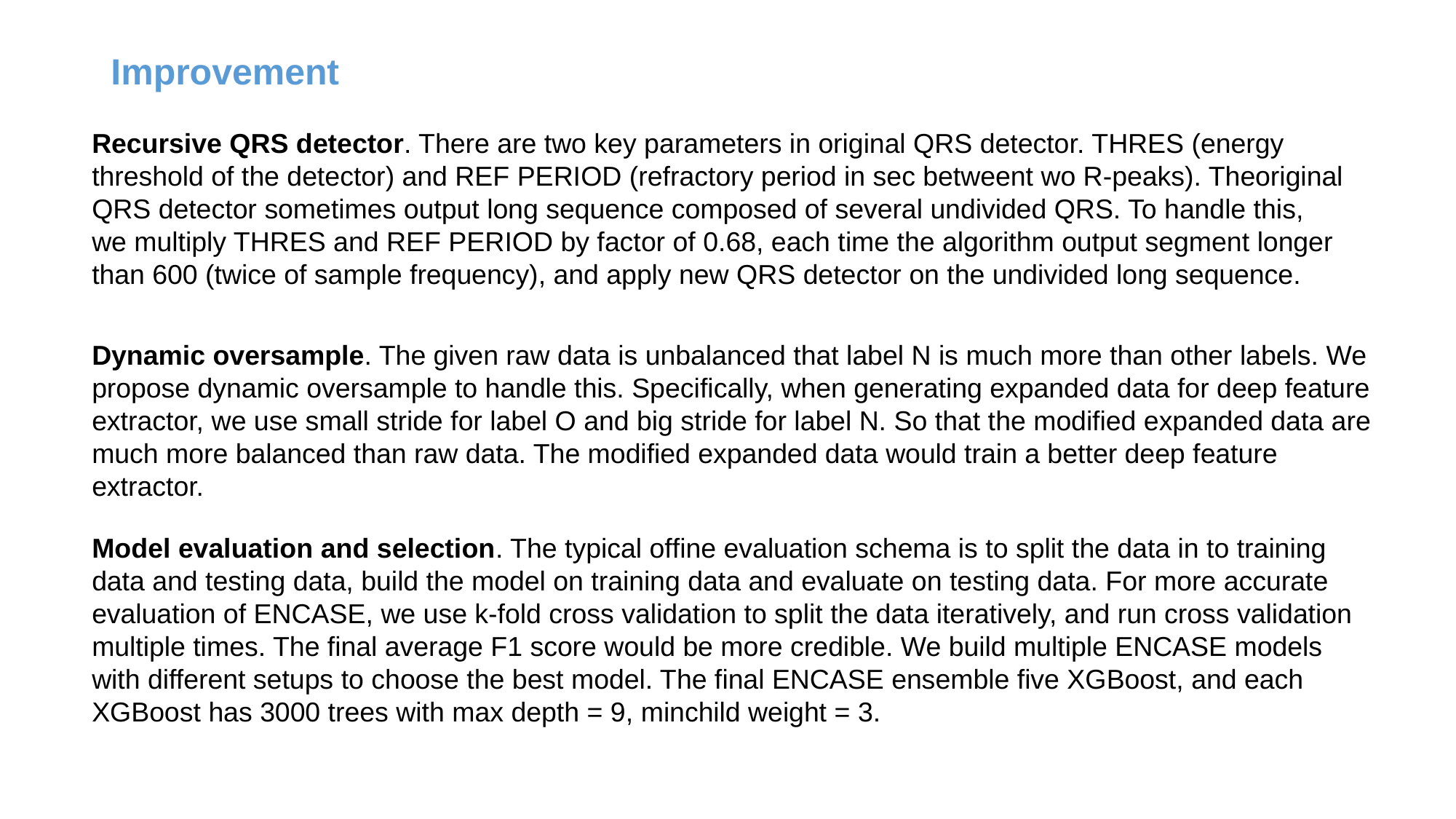

# Improvement
Recursive QRS detector. There are two key parameters in original QRS detector. THRES (energy threshold of the detector) and REF PERIOD (refractory period in sec betweent wo R-peaks). Theoriginal QRS detector sometimes output long sequence composed of several undivided QRS. To handle this, we multiply THRES and REF PERIOD by factor of 0.68, each time the algorithm output segment longer than 600 (twice of sample frequency), and apply new QRS detector on the undivided long sequence.
Dynamic oversample. The given raw data is unbalanced that label N is much more than other labels. We propose dynamic oversample to handle this. Specifically, when generating expanded data for deep feature extractor, we use small stride for label O and big stride for label N. So that the modified expanded data are much more balanced than raw data. The modified expanded data would train a better deep feature extractor.
Model evaluation and selection. The typical offine evaluation schema is to split the data in to training data and testing data, build the model on training data and evaluate on testing data. For more accurate evaluation of ENCASE, we use k-fold cross validation to split the data iteratively, and run cross validation multiple times. The final average F1 score would be more credible. We build multiple ENCASE models with different setups to choose the best model. The final ENCASE ensemble five XGBoost, and each XGBoost has 3000 trees with max depth = 9, minchild weight = 3.